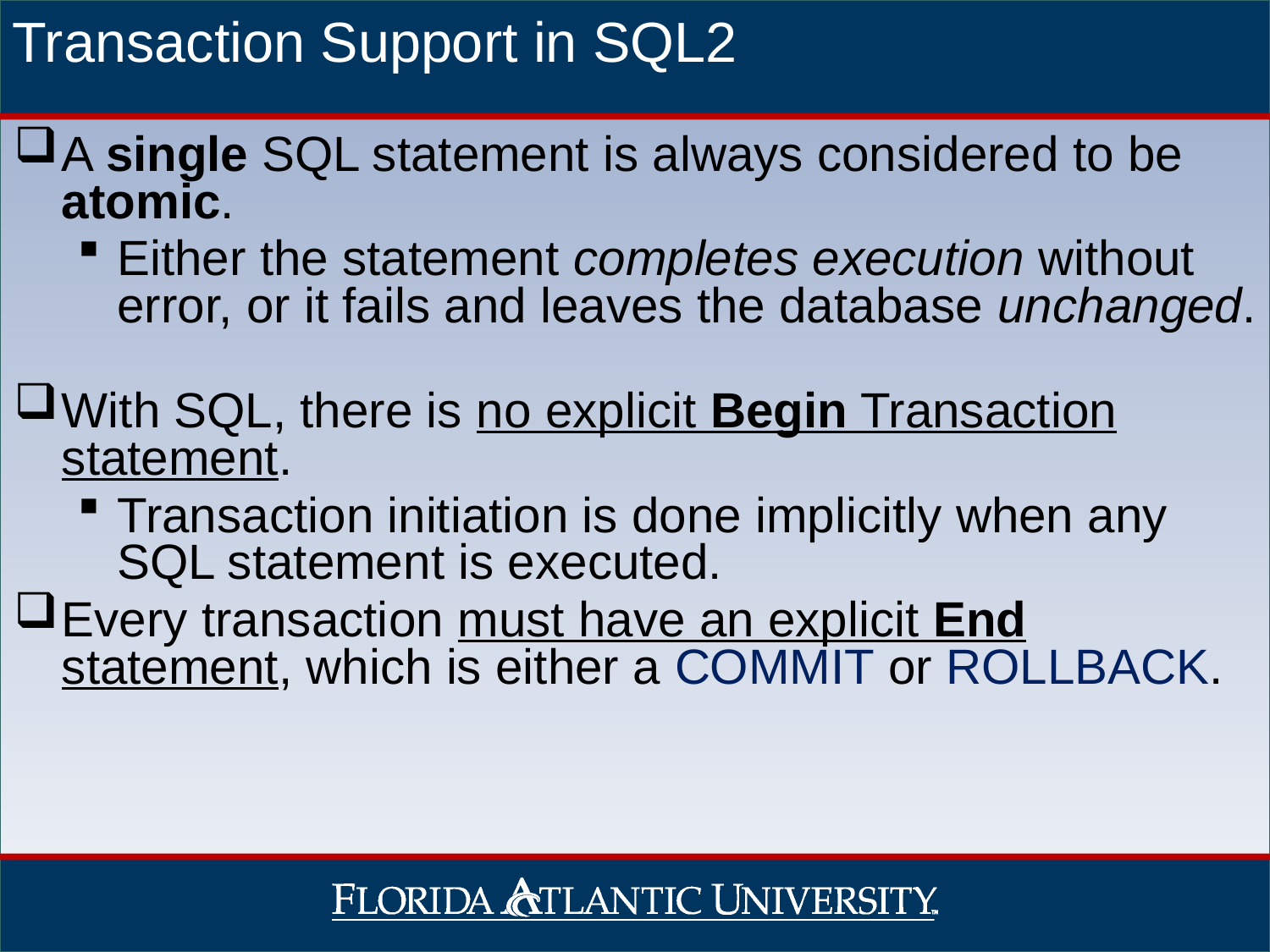

# Transaction Support in SQL2
A single SQL statement is always considered to be atomic.
Either the statement completes execution without error, or it fails and leaves the database unchanged.
With SQL, there is no explicit Begin Transaction statement.
Transaction initiation is done implicitly when any SQL statement is executed.
Every transaction must have an explicit End statement, which is either a COMMIT or ROLLBACK.